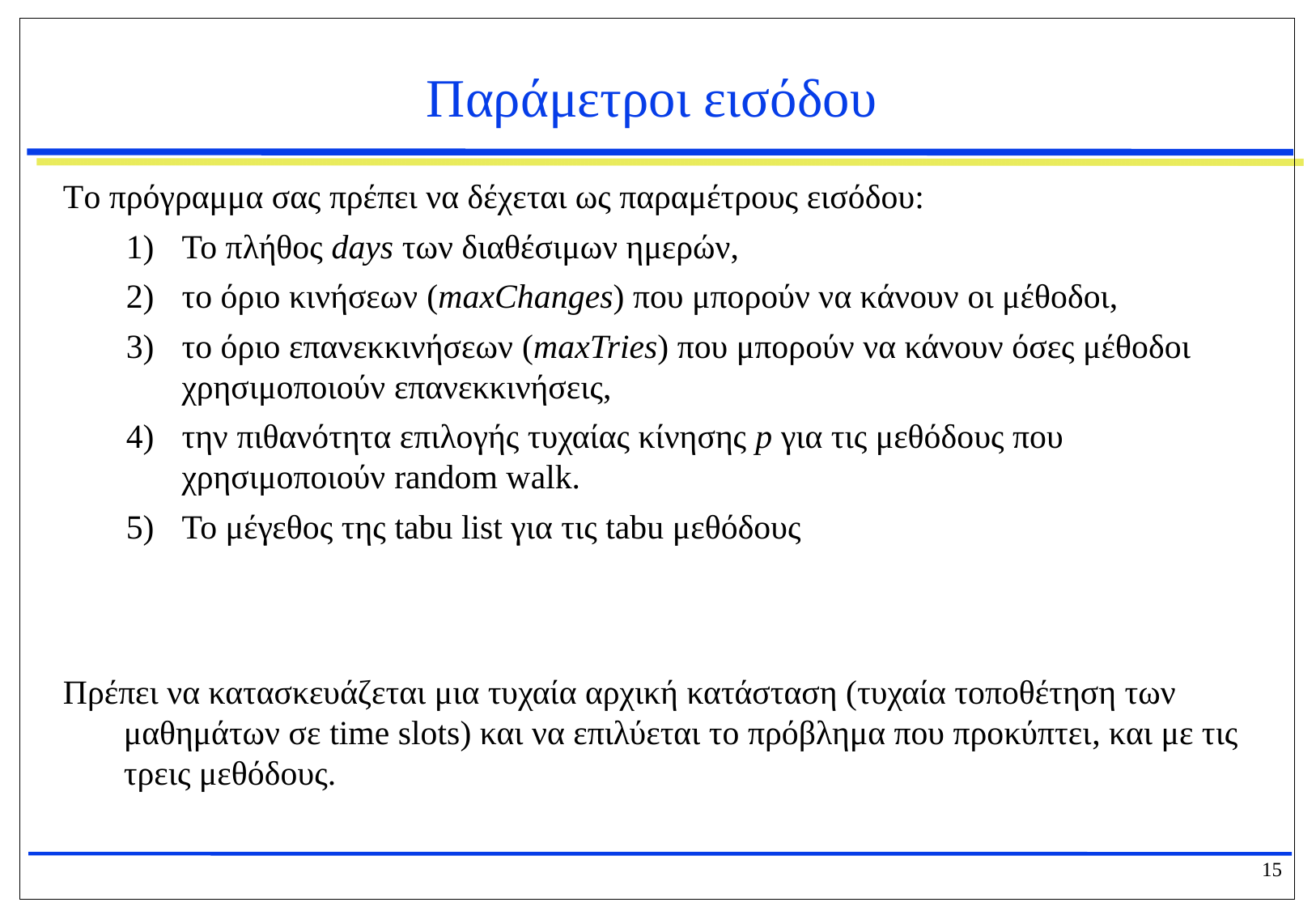

# Παράμετροι εισόδου
Tο πρόγραμμα σας πρέπει να δέχεται ως παραμέτρους εισόδου:
Το πλήθος days των διαθέσιμων ημερών,
το όριο κινήσεων (maxChanges) που μπορούν να κάνουν οι μέθοδοι,
το όριο επανεκκινήσεων (maxTries) που μπορούν να κάνουν όσες μέθοδοι χρησιμοποιούν επανεκκινήσεις,
την πιθανότητα επιλογής τυχαίας κίνησης p για τις μεθόδους που χρησιμοποιούν random walk.
Το μέγεθος της tabu list για τις tabu μεθόδους

Πρέπει να κατασκευάζεται μια τυχαία αρχική κατάσταση (τυχαία τοποθέτηση των μαθημάτων σε time slots) και να επιλύεται το πρόβλημα που προκύπτει, και με τις τρεις μεθόδους.